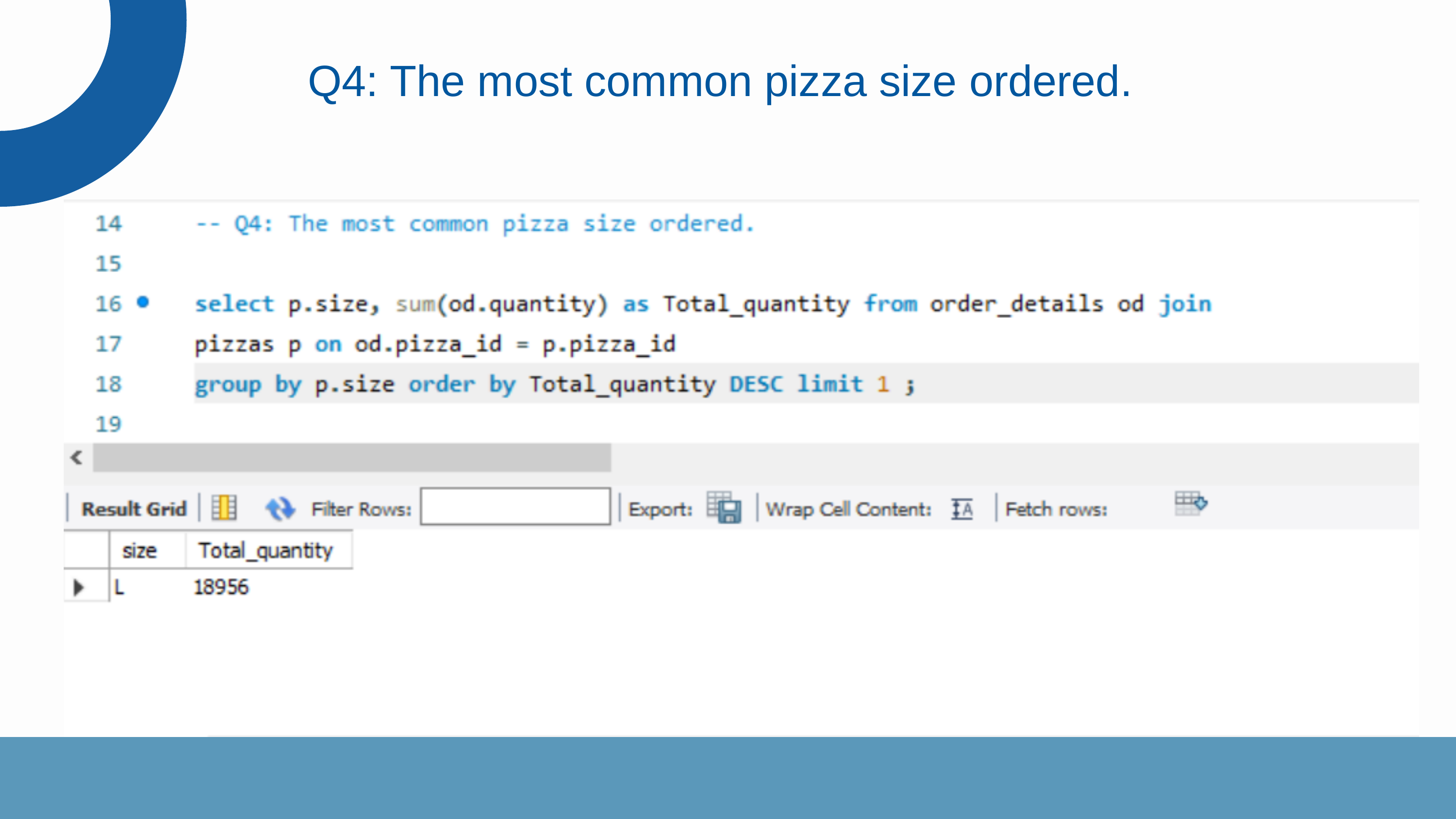

Q4: The most common pizza size ordered.